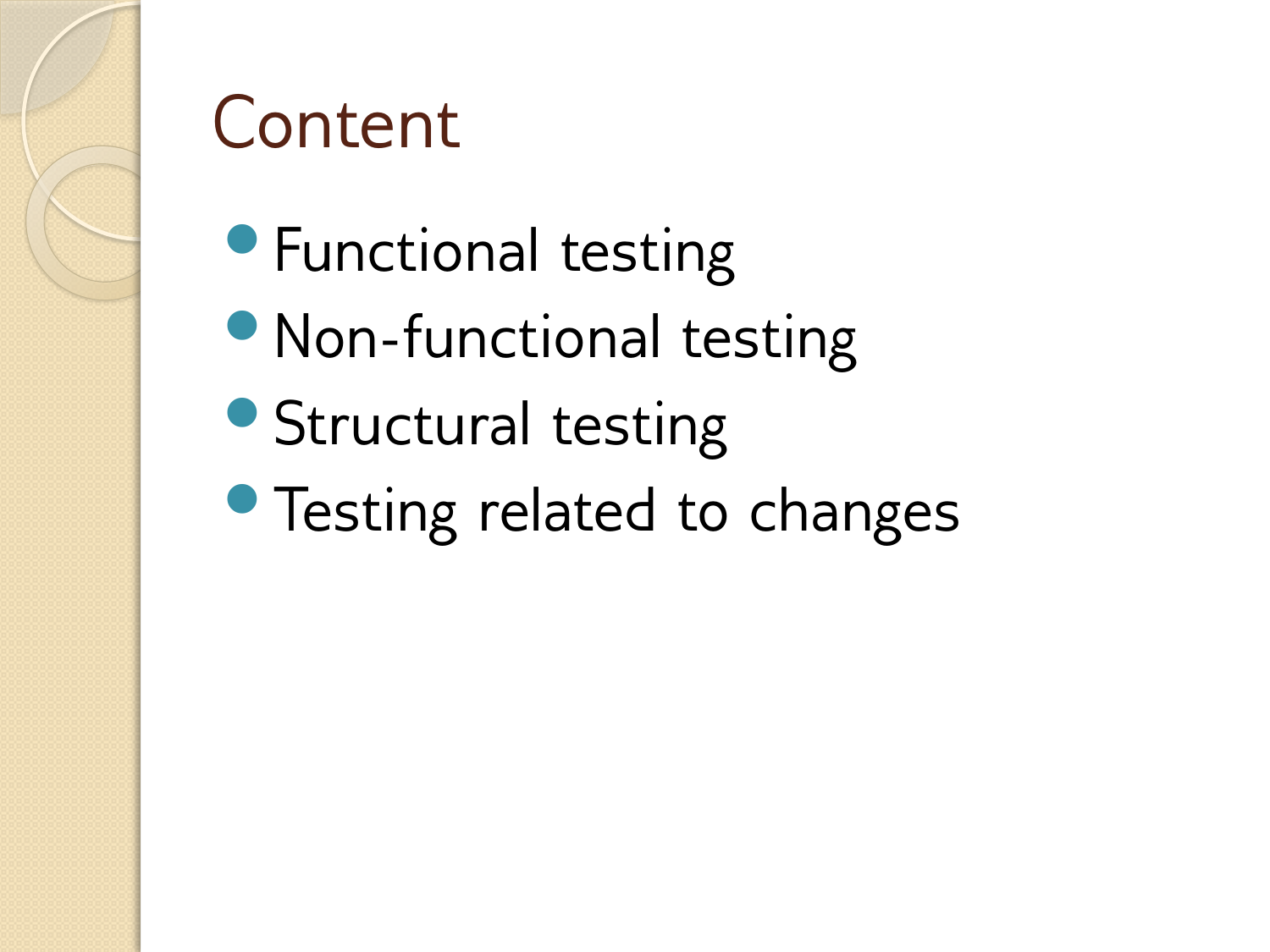

# Content
Functional testing
Non-functional testing
Structural testing
Testing related to changes